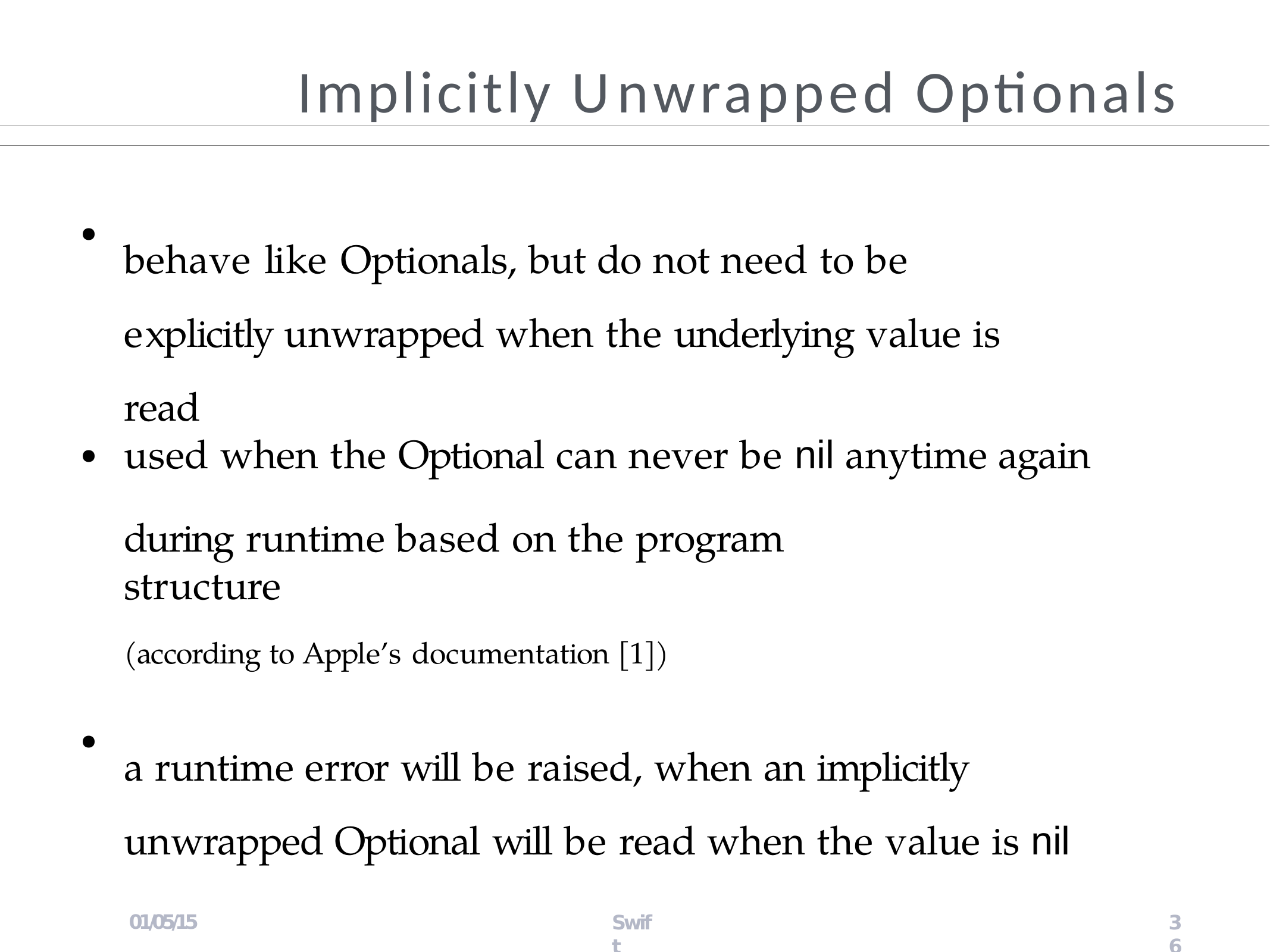

# Implicitly Unwrapped Optionals
behave like Optionals, but do not need to be explicitly unwrapped when the underlying value is read
•
used when the Optional can never be nil anytime again
•
during runtime based on the program structure
(according to Apple’s documentation [1])
a runtime error will be raised, when an implicitly unwrapped Optional will be read when the value is nil
•
01/05/15
Swift
36